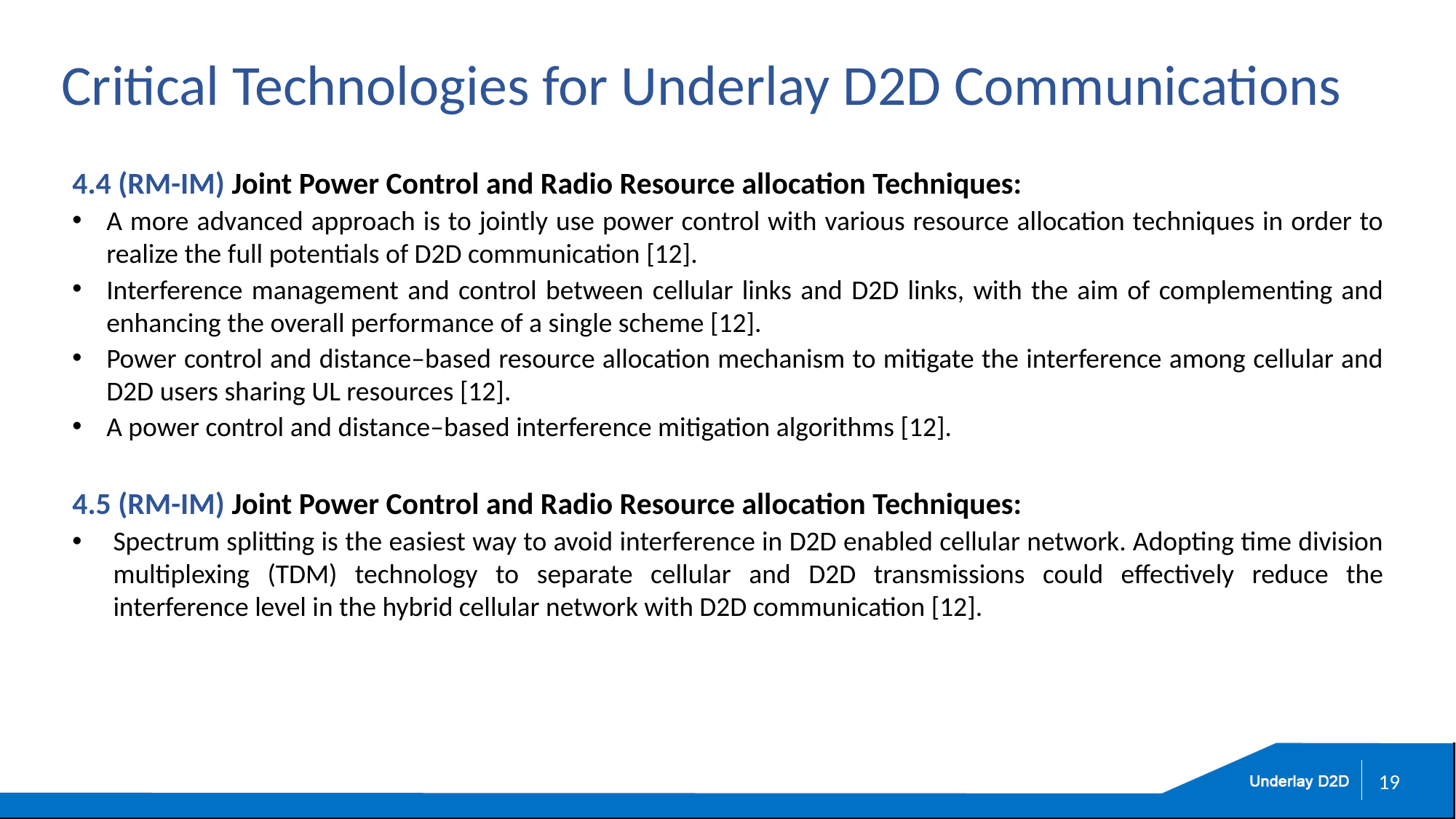

# Critical Technologies for Underlay D2D Communications
4.4 (RM-IM) Joint Power Control and Radio Resource allocation Techniques:
A more advanced approach is to jointly use power control with various resource allocation techniques in order to realize the full potentials of D2D communication [12].
Interference management and control between cellular links and D2D links, with the aim of complementing and enhancing the overall performance of a single scheme [12].
Power control and distance–based resource allocation mechanism to mitigate the interference among cellular and D2D users sharing UL resources [12].
A power control and distance–based interference mitigation algorithms [12].

4.5 (RM-IM) Joint Power Control and Radio Resource allocation Techniques:
Spectrum splitting is the easiest way to avoid interference in D2D enabled cellular network. Adopting time division multiplexing (TDM) technology to separate cellular and D2D transmissions could effectively reduce the interference level in the hybrid cellular network with D2D communication [12].

19